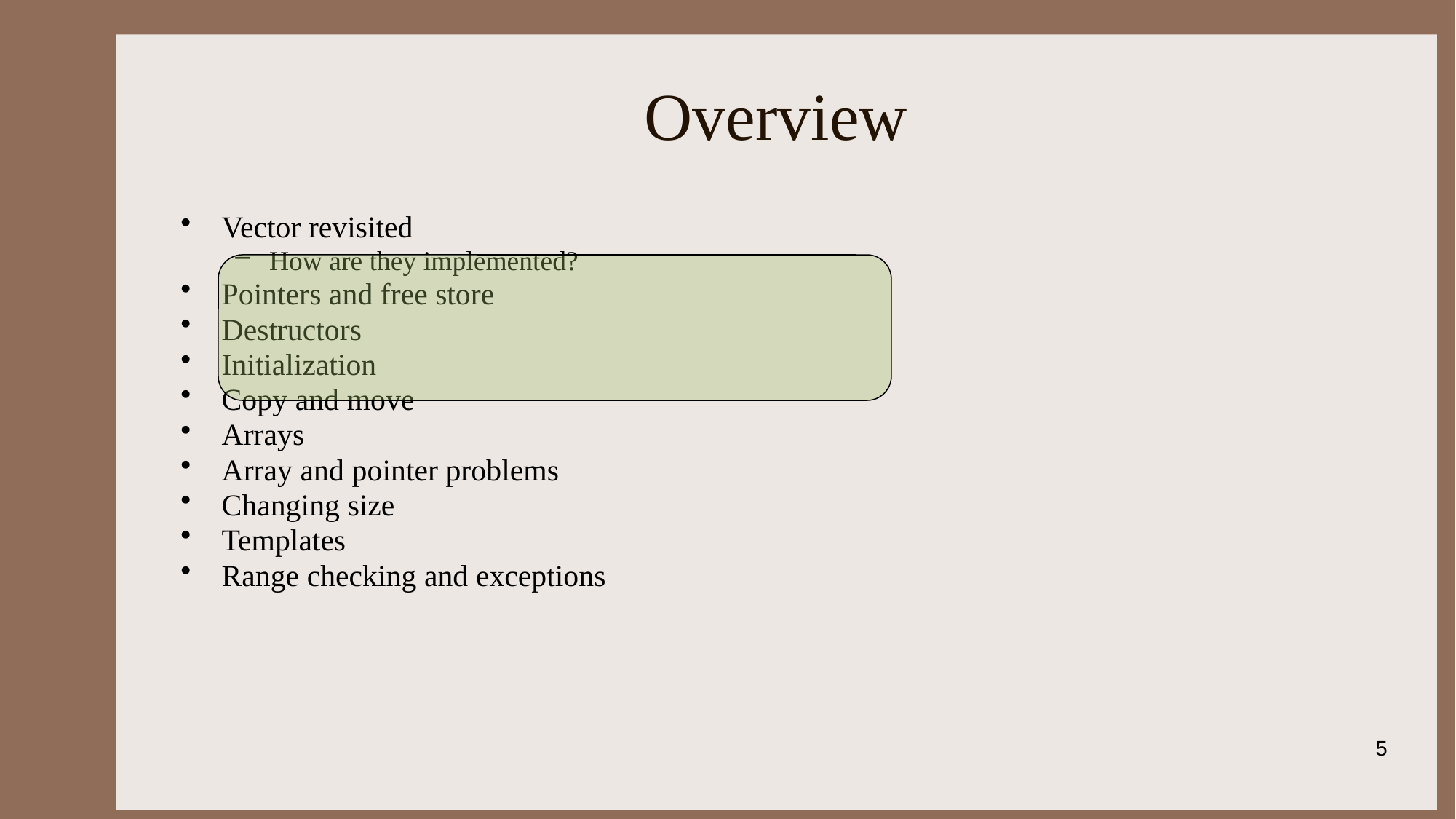

# Overview
Vector revisited
How are they implemented?
Pointers and free store
Destructors
Initialization
Copy and move
Arrays
Array and pointer problems
Changing size
Templates
Range checking and exceptions

5